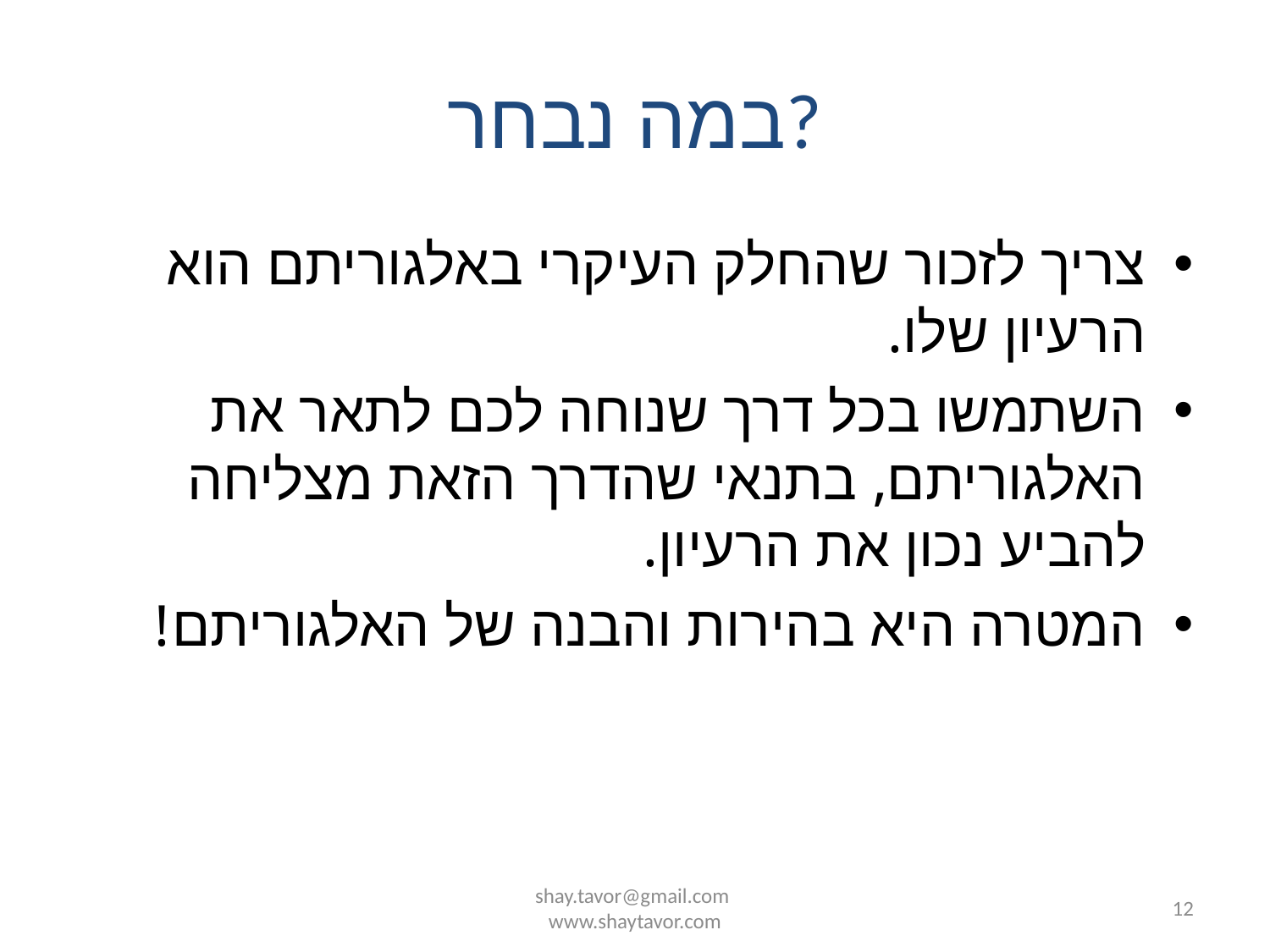

# במה נבחר?
צריך לזכור שהחלק העיקרי באלגוריתם הוא הרעיון שלו.
השתמשו בכל דרך שנוחה לכם לתאר את האלגוריתם, בתנאי שהדרך הזאת מצליחה להביע נכון את הרעיון.
המטרה היא בהירות והבנה של האלגוריתם!
shay.tavor@gmail.com
www.shaytavor.com
12